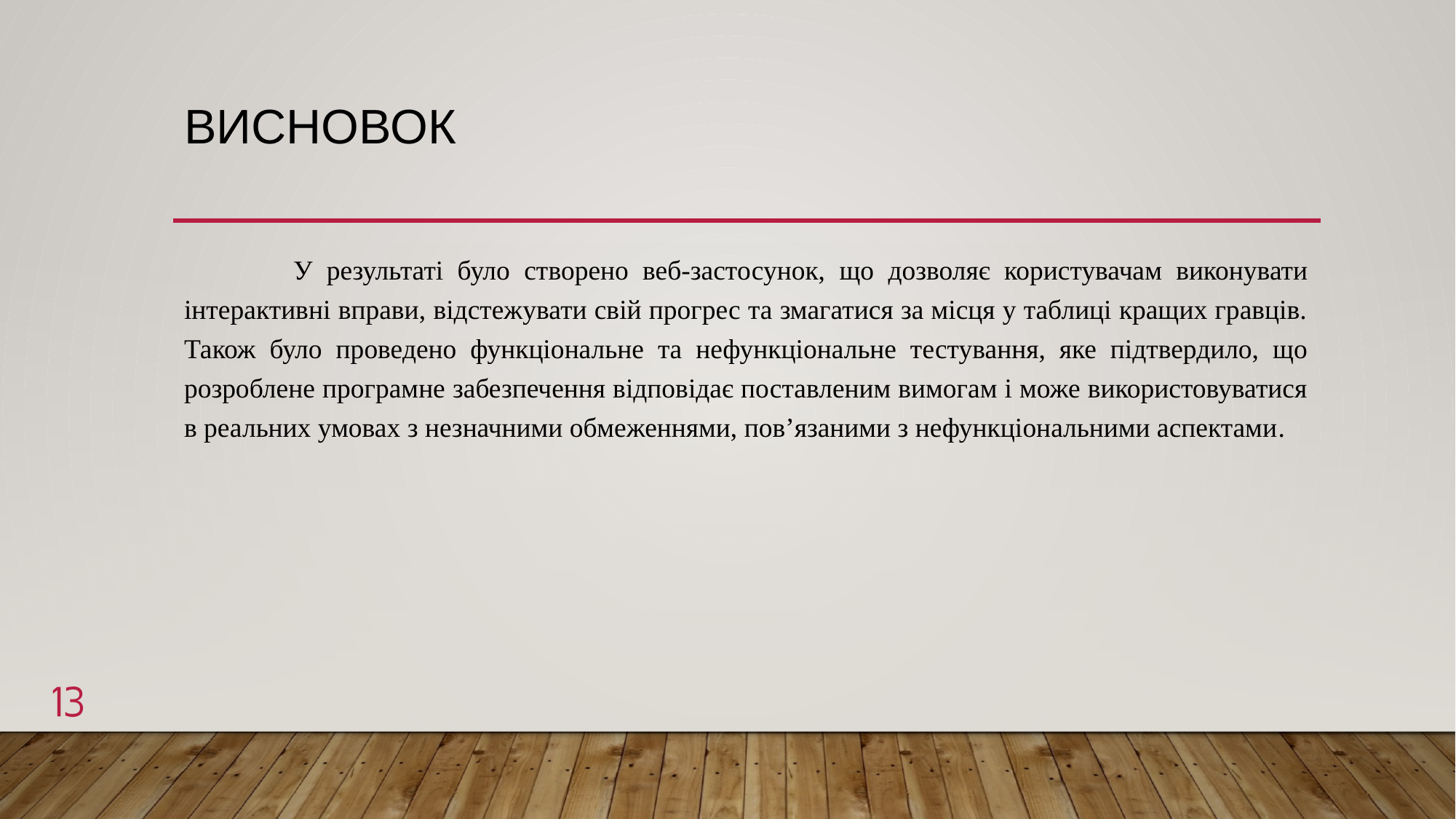

# Висновок
	У результаті було створено веб-застосунок, що дозволяє користувачам виконувати інтерактивні вправи, відстежувати свій прогрес та змагатися за місця у таблиці кращих гравців. Також було проведено функціональне та нефункціональне тестування, яке підтвердило, що розроблене програмне забезпечення відповідає поставленим вимогам і може використовуватися в реальних умовах з незначними обмеженнями, пов’язаними з нефункціональними аспектами.
13